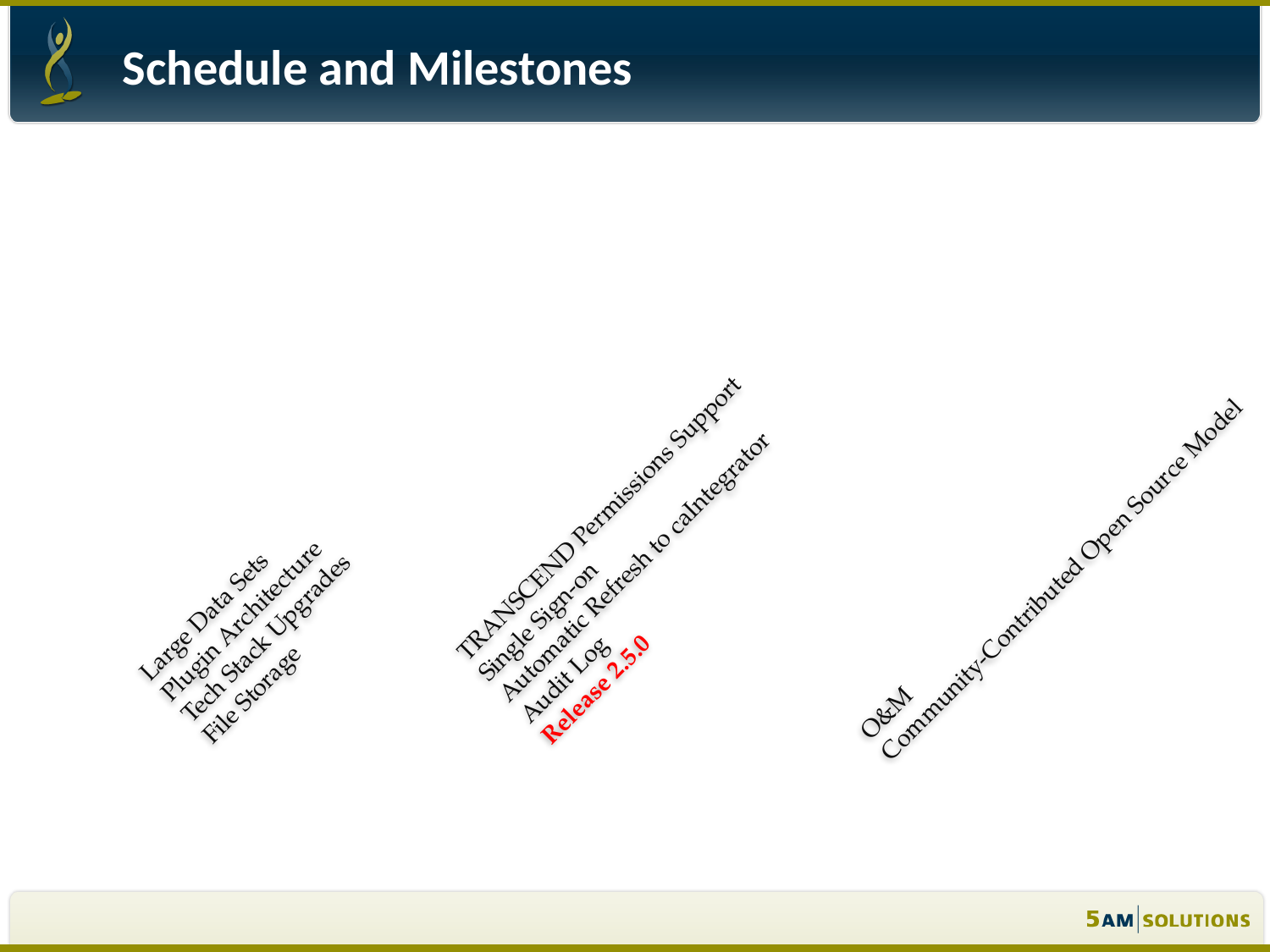

# Schedule and Milestones
TRANSCEND Permissions Support
Single Sign-on
Automatic Refresh to caIntegrator
Audit Log
Release 2.5.0
Large Data Sets
Plugin Architecture
Tech Stack Upgrades
File Storage
O&M
Community-Contributed Open Source Model